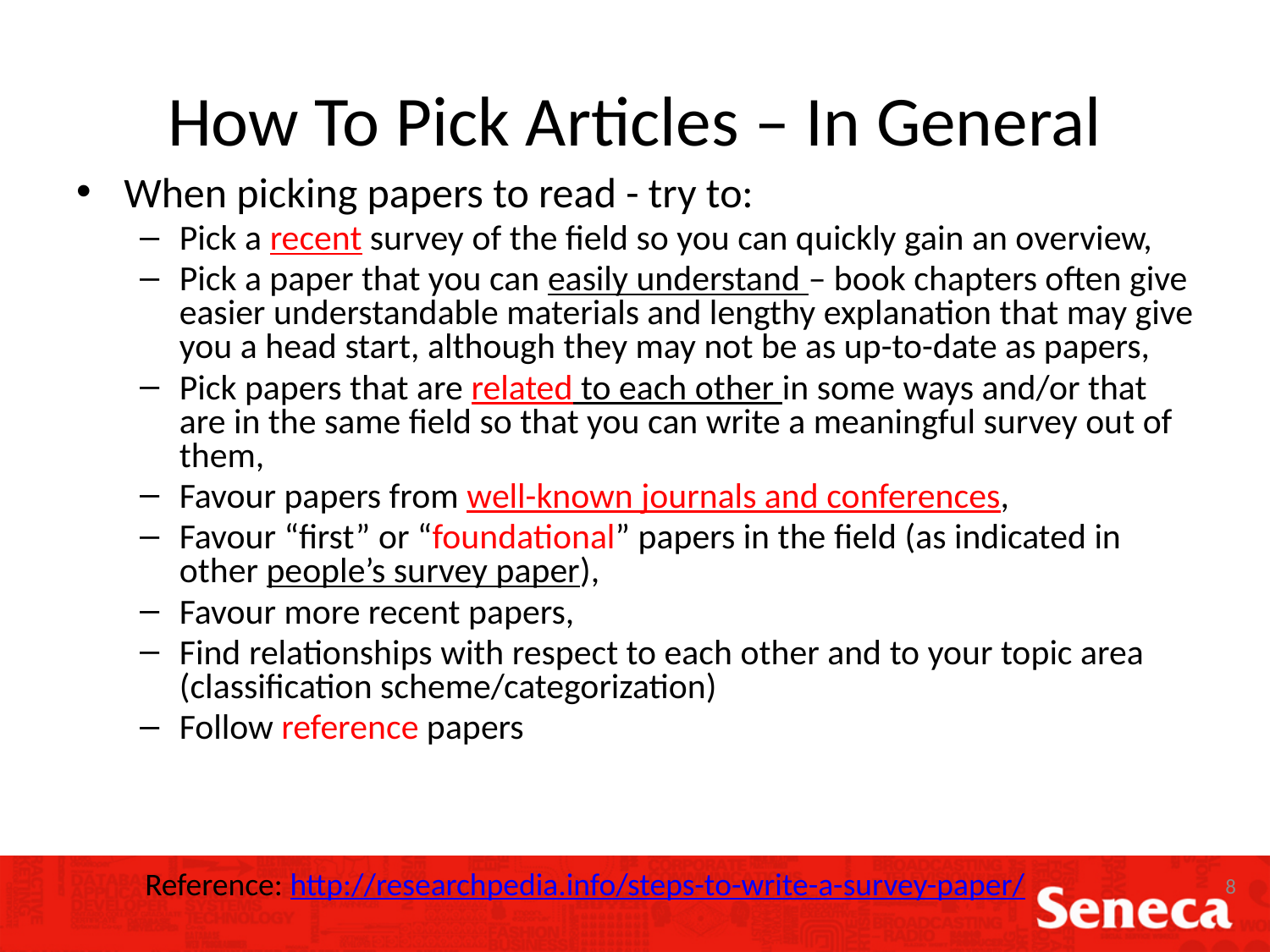

# How To Pick Articles – In General
When picking papers to read - try to:
Pick a recent survey of the field so you can quickly gain an overview,
Pick a paper that you can easily understand – book chapters often give easier understandable materials and lengthy explanation that may give you a head start, although they may not be as up-to-date as papers,
Pick papers that are related to each other in some ways and/or that are in the same field so that you can write a meaningful survey out of them,
Favour papers from well-known journals and conferences,
Favour “first” or “foundational” papers in the field (as indicated in other people’s survey paper),
Favour more recent papers,
Find relationships with respect to each other and to your topic area (classification scheme/categorization)
Follow reference papers
Reference: http://researchpedia.info/steps-to-write-a-survey-paper/
8